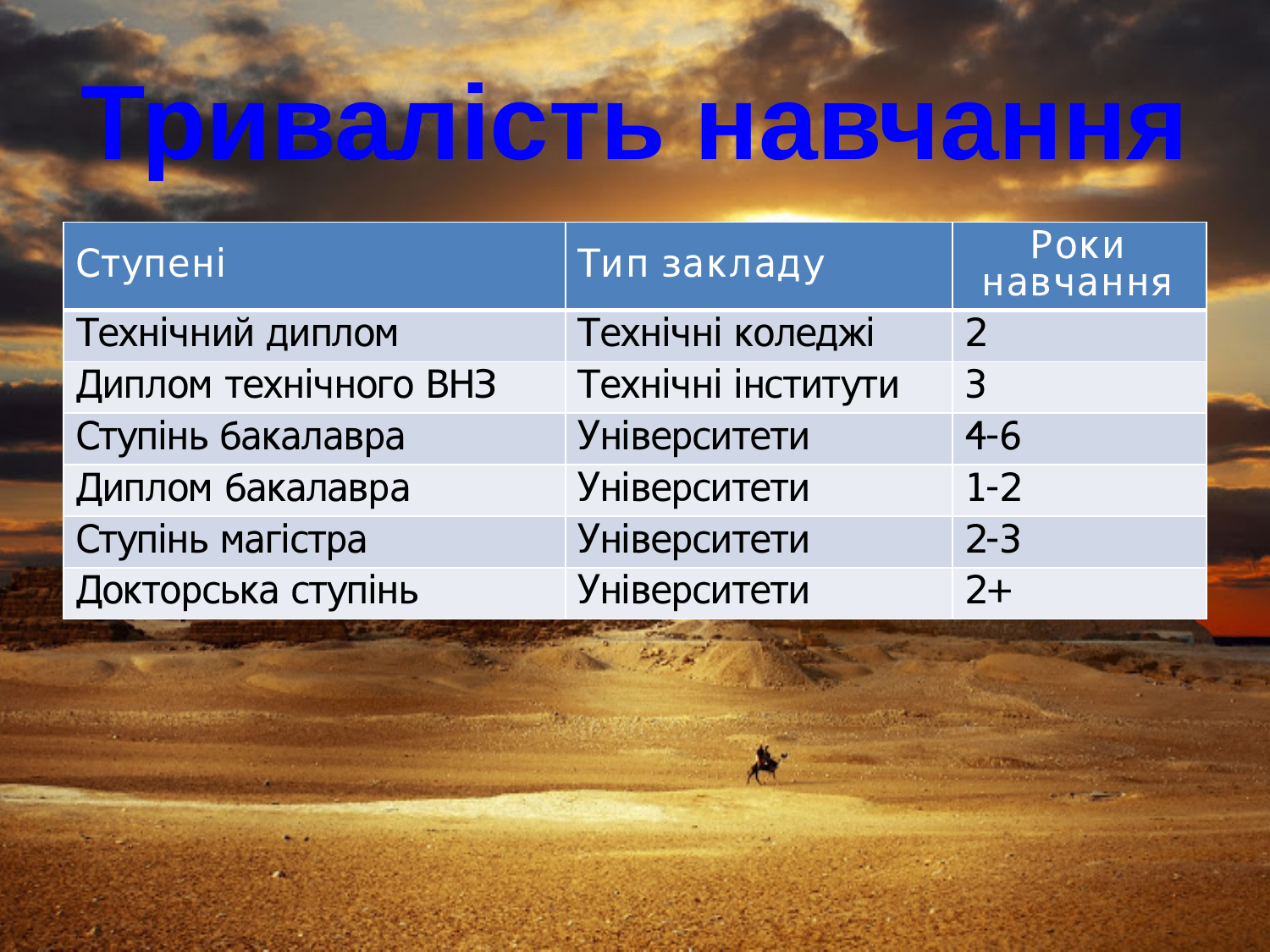

# Тривалість навчання
| Ступені | Тип закладу | Роки навчання |
| --- | --- | --- |
| Технічний диплом | Технічні коледжі | 2 |
| Диплом технічного ВНЗ | Технічні інститути | 3 |
| Ступінь бакалавра | Університети | 4-6 |
| Диплом бакалавра | Університети | 1-2 |
| Ступінь магістра | Університети | 2-3 |
| Докторська ступінь | Університети | 2+ |